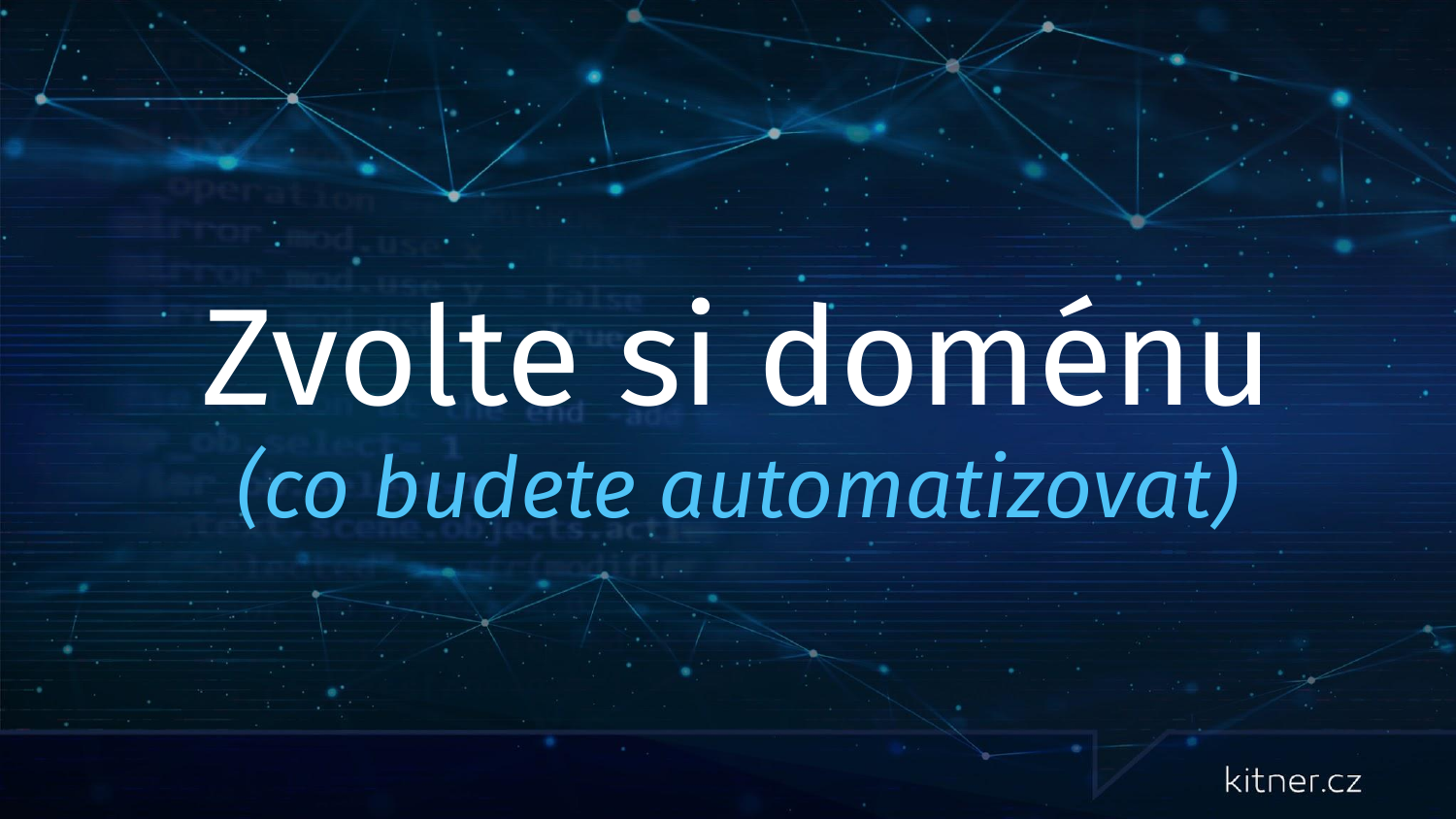

# Zvolte si doménu
(co budete automatizovat)